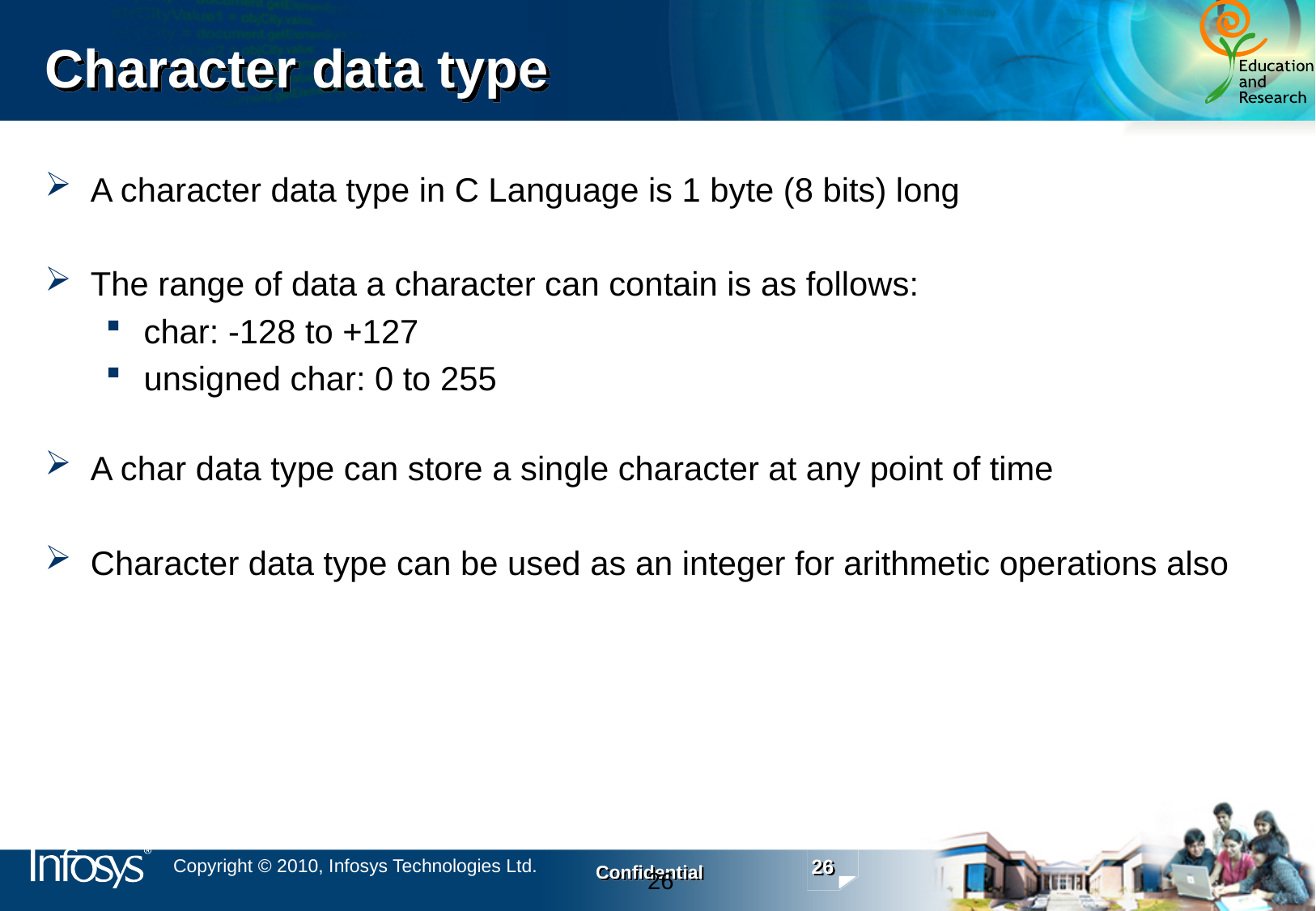

# Character data type
A character data type in C Language is 1 byte (8 bits) long

The range of data a character can contain is as follows:
char: -128 to +127
unsigned char: 0 to 255

A char data type can store a single character at any point of time

Character data type can be used as an integer for arithmetic operations also

26